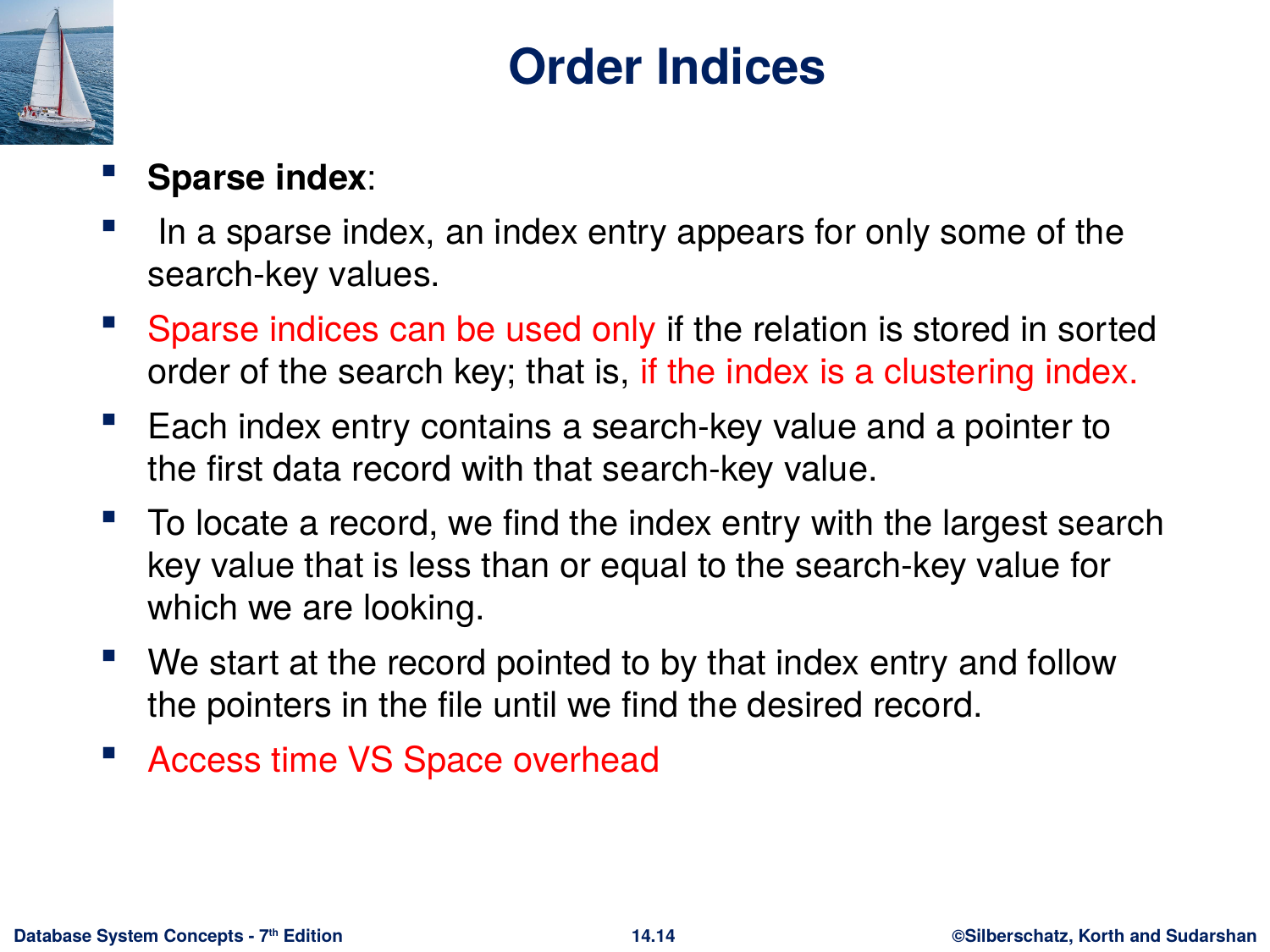

# Order Indices
Sparse index:
 In a sparse index, an index entry appears for only some of the search-key values.
Sparse indices can be used only if the relation is stored in sorted order of the search key; that is, if the index is a clustering index.
Each index entry contains a search-key value and a pointer to the first data record with that search-key value.
To locate a record, we find the index entry with the largest search key value that is less than or equal to the search-key value for which we are looking.
We start at the record pointed to by that index entry and follow the pointers in the file until we find the desired record.
Access time VS Space overhead